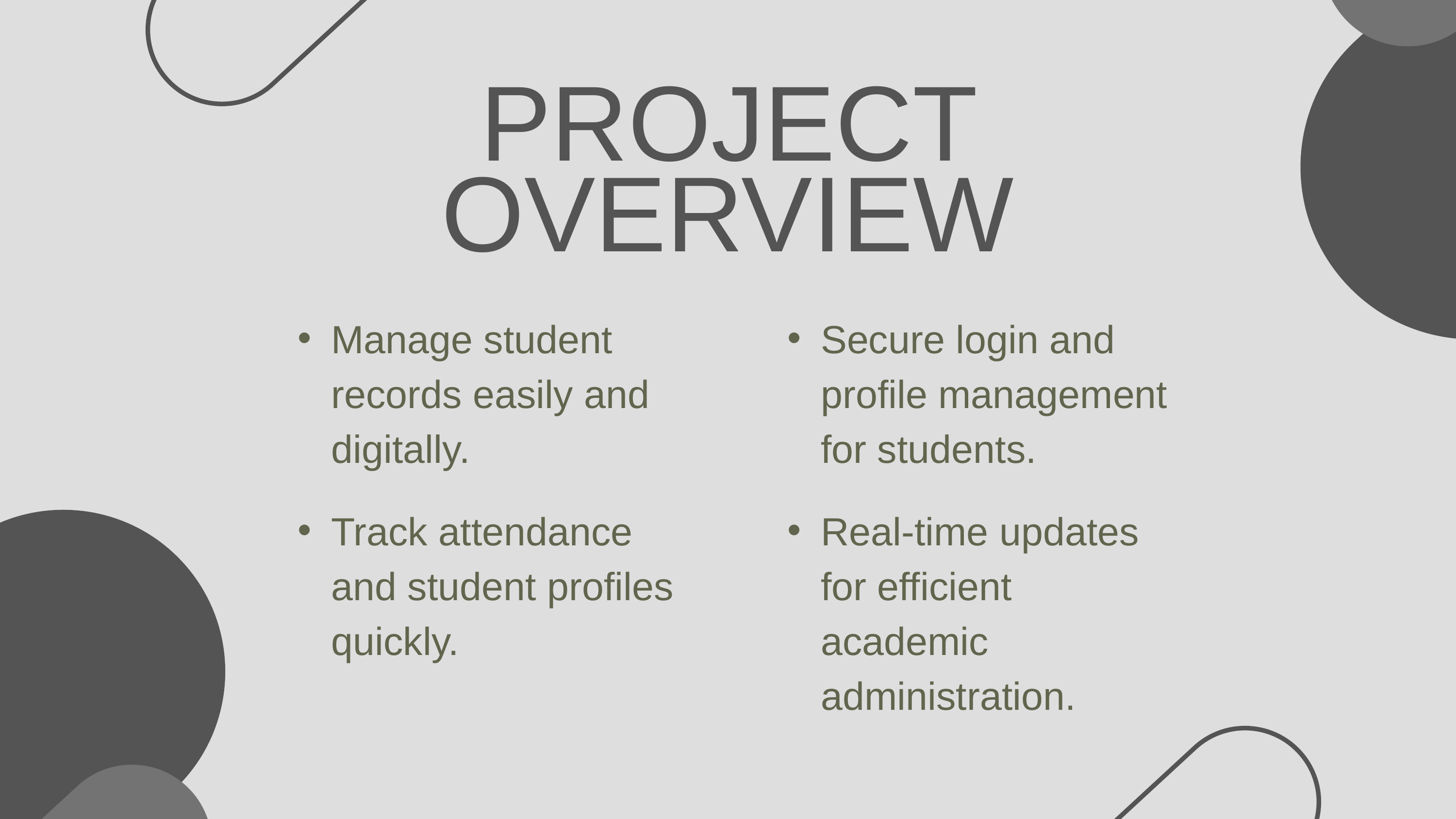

PROJECT OVERVIEW
Manage student records easily and digitally.
Secure login and profile management for students.
Track attendance and student profiles quickly.
Real-time updates for efficient academic administration.